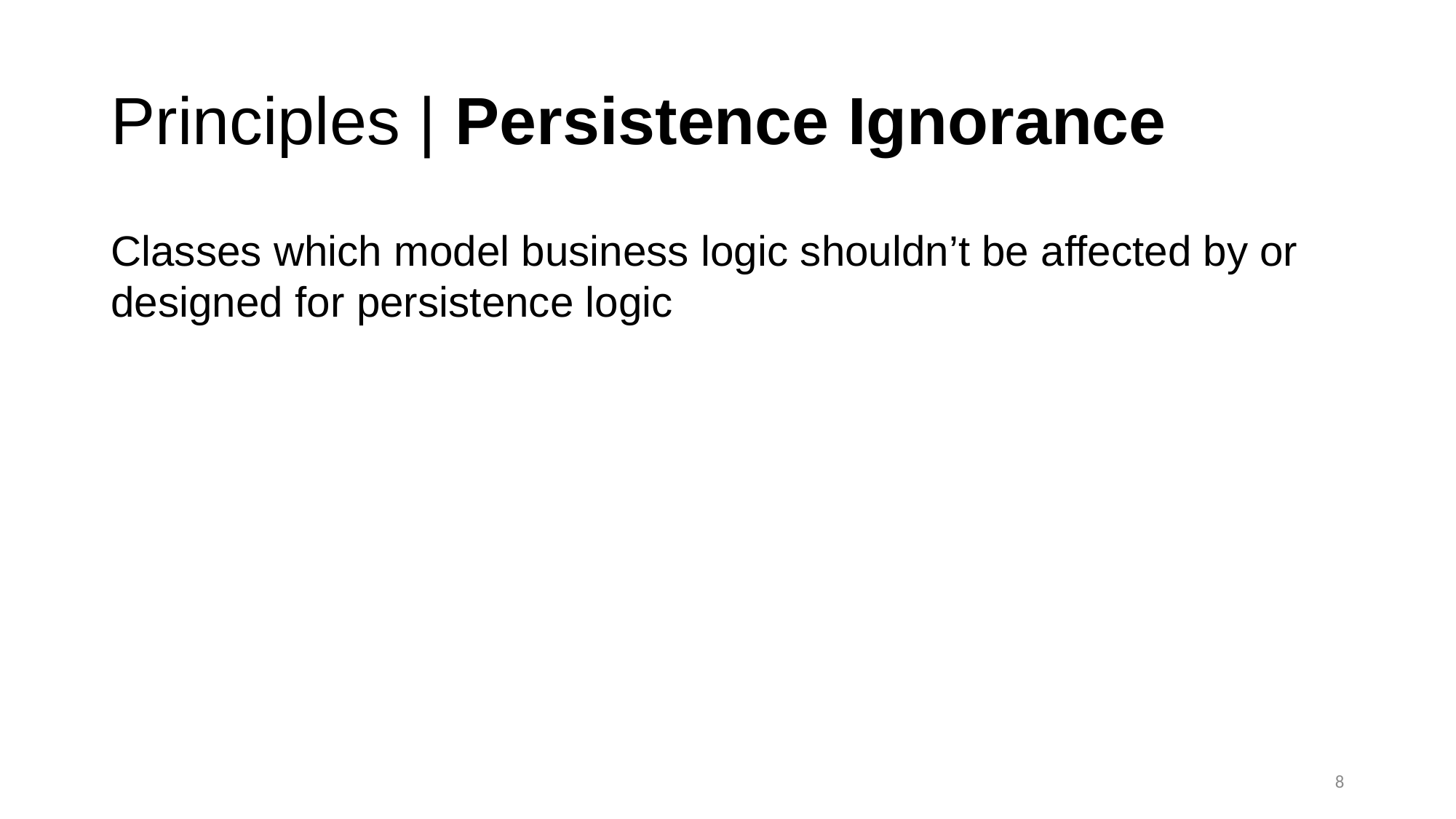

# Principles | Persistence Ignorance
Classes which model business logic shouldn’t be affected by or designed for persistence logic

8